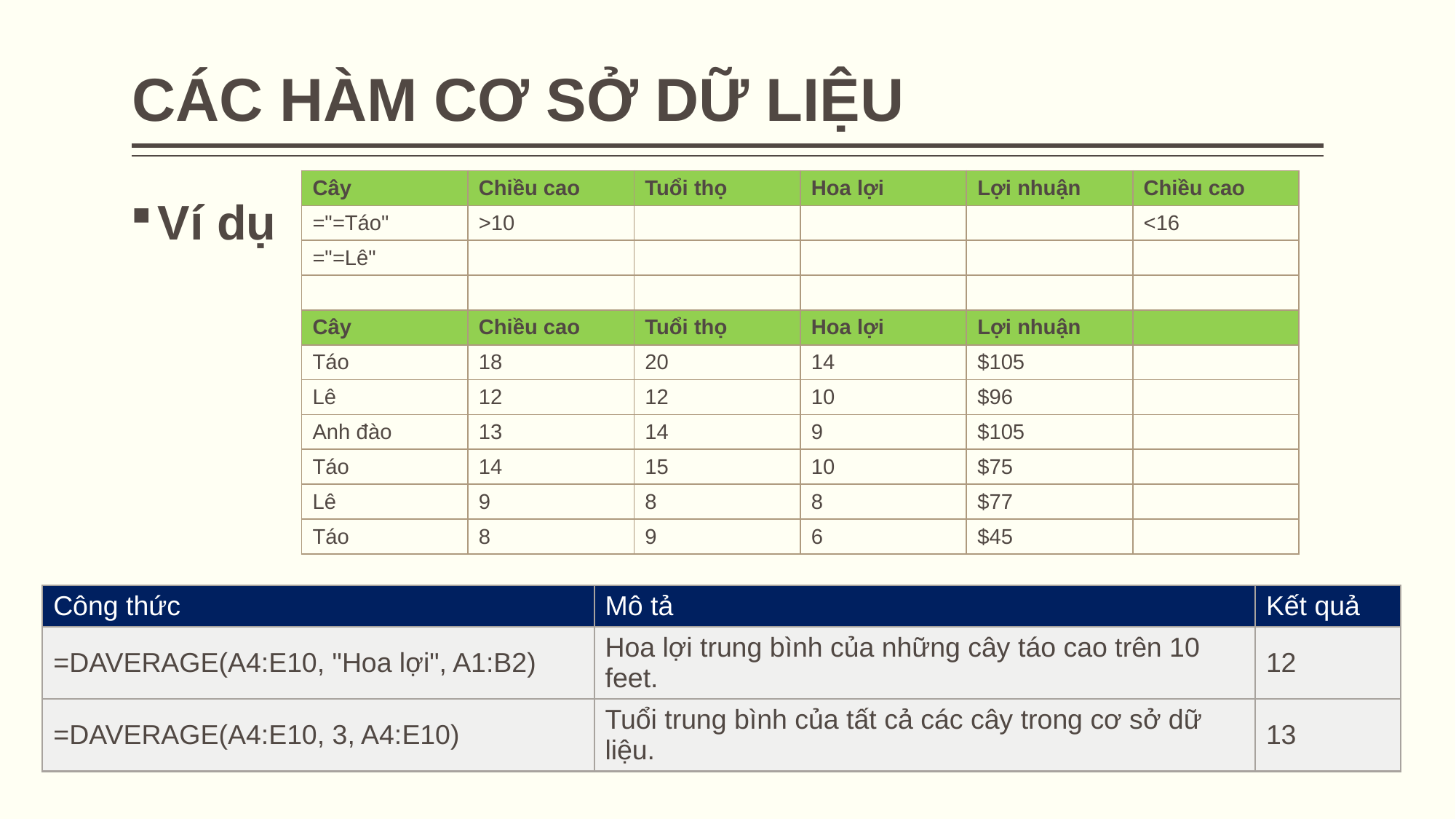

# CÁC HÀM CƠ SỞ DỮ LIỆU
| Cây | Chiều cao | Tuổi thọ | Hoa lợi | Lợi nhuận | Chiều cao |
| --- | --- | --- | --- | --- | --- |
| ="=Táo" | >10 |  |  |  | <16 |
| ="=Lê" |  |  |  |  |  |
|  |  |  |  |  |  |
| Cây | Chiều cao | Tuổi thọ | Hoa lợi | Lợi nhuận |  |
| Táo | 18 | 20 | 14 | $105 |  |
| Lê | 12 | 12 | 10 | $96 |  |
| Anh đào | 13 | 14 | 9 | $105 |  |
| Táo | 14 | 15 | 10 | $75 |  |
| Lê | 9 | 8 | 8 | $77 |  |
| Táo | 8 | 9 | 6 | $45 |  |
Ví dụ

| Công thức | Mô tả | Kết quả |
| --- | --- | --- |
| =DAVERAGE(A4:E10, "Hoa lợi", A1:B2) | Hoa lợi trung bình của những cây táo cao trên 10 feet. | 12 |
| =DAVERAGE(A4:E10, 3, A4:E10) | Tuổi trung bình của tất cả các cây trong cơ sở dữ liệu. | 13 |
| Công thức | Mô tả | Kết quả |
| --- | --- | --- |
| =DAVERAGE(A4:E10, "Hoa lợi", A1:B2) | Hoa lợi trung bình của những cây táo cao trên 10 feet. | ? |
| =DAVERAGE(A4:E10, 3, A4:E10) | Tuổi trung bình của tất cả các cây trong cơ sở dữ liệu. | ? |